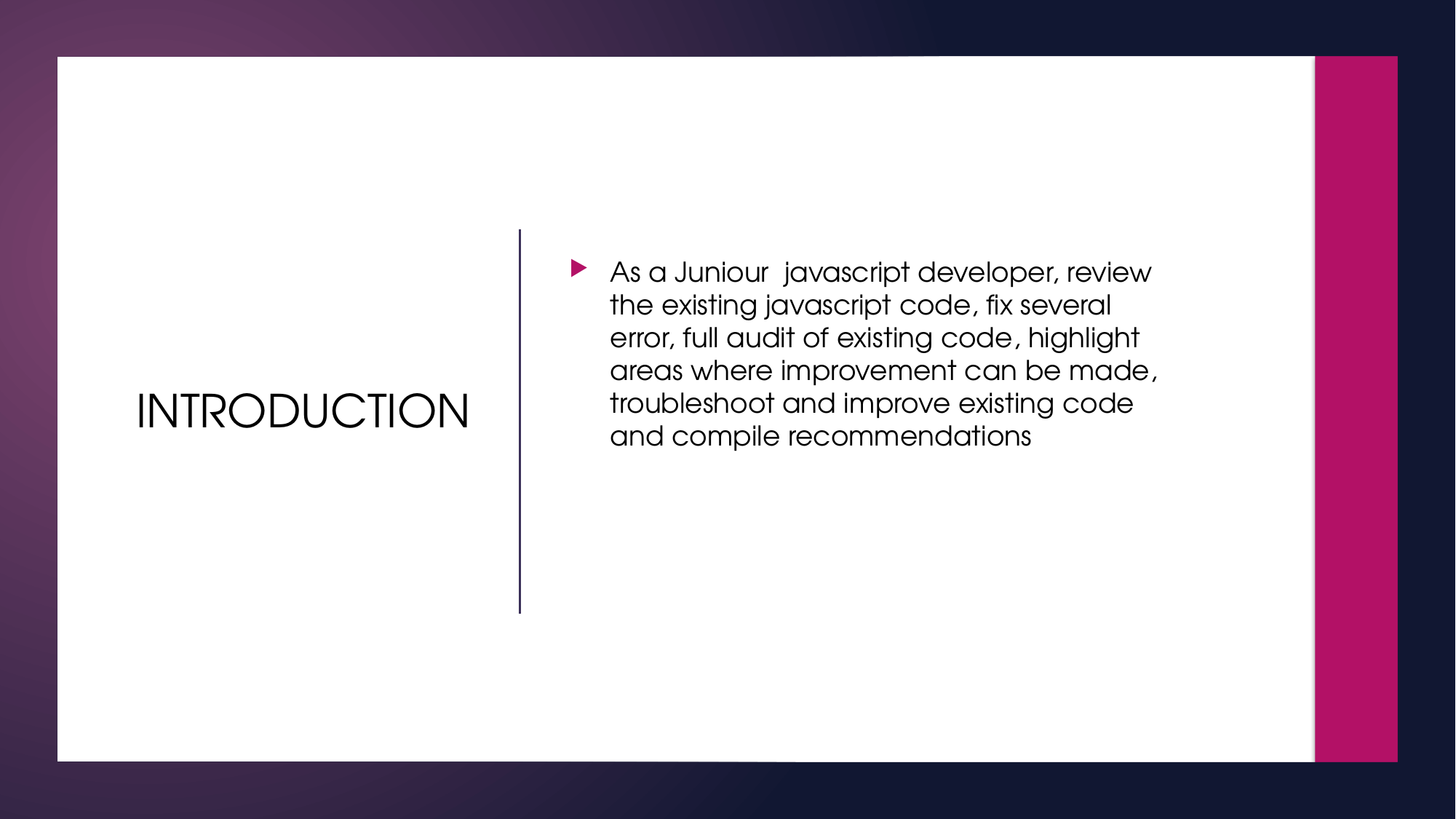

As a Juniour  javascript developer, review the existing javascript code, fix several error, full audit of existing code, highlight areas where improvement can be made, troubleshoot and improve existing code and compile recommendations

# INTRODUCTION